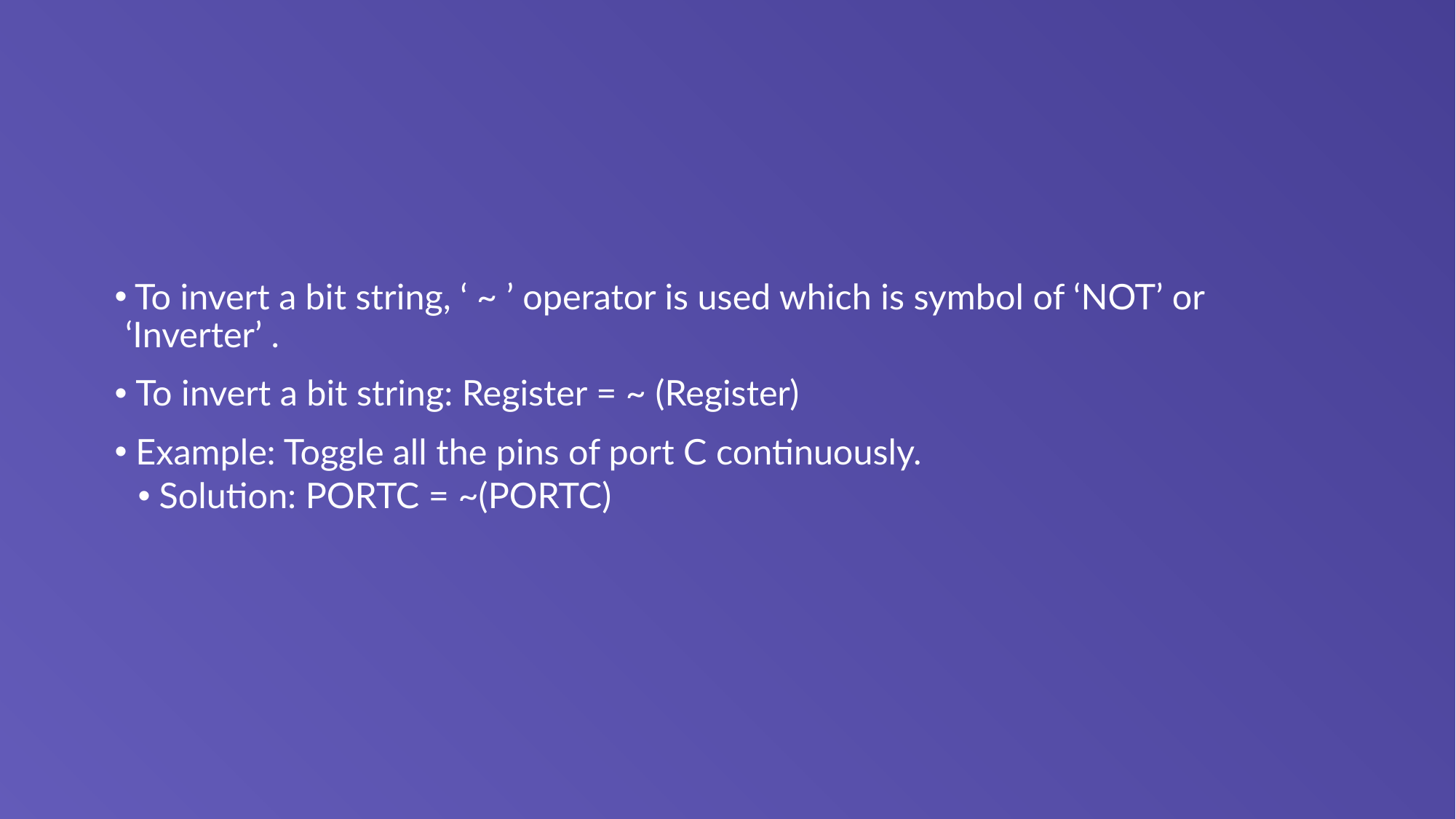

#
 To invert a bit string, ‘ ~ ’ operator is used which is symbol of ‘NOT’ or ‘Inverter’ .
 To invert a bit string: Register = ~ (Register)
 Example: Toggle all the pins of port C continuously.
Solution: PORTC = ~(PORTC)